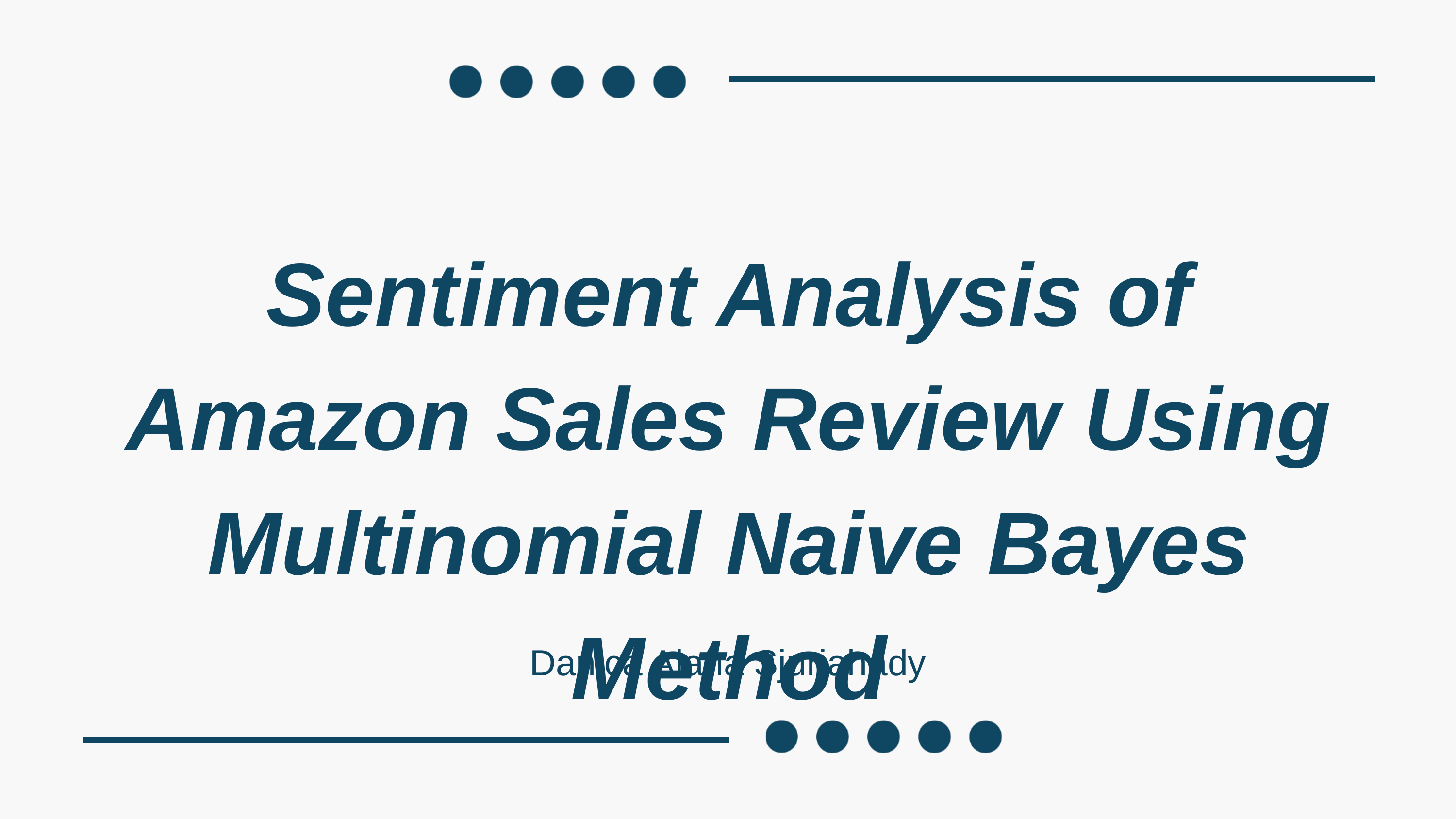

Sentiment Analysis of Amazon Sales Review Using Multinomial Naive Bayes Method
Danica Alana Sjurjahady